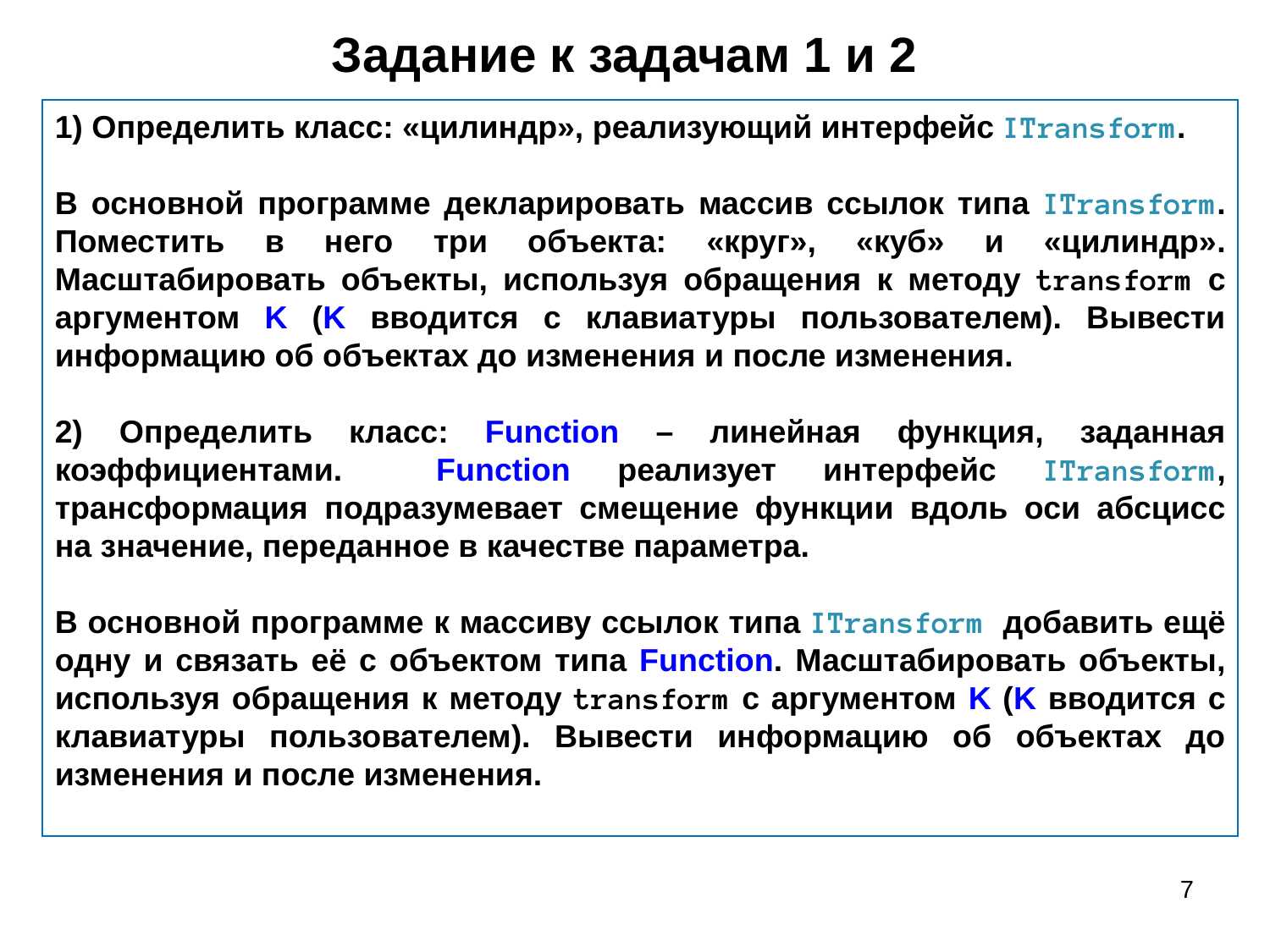

# Задание к задачам 1 и 2
1) Определить класс: «цилиндр», реализующий интерфейс ITransform.

В основной программе декларировать массив ссылок типа ITransform. Поместить в него три объекта: «круг», «куб» и «цилиндр». Масштабировать объекты, используя обращения к методу transform с аргументом K (K вводится с клавиатуры пользователем). Вывести информацию об объектах до изменения и после изменения.

2) Определить класс: Function – линейная функция, заданная коэффициентами.  Function реализует интерфейс ITransform, трансформация подразумевает смещение функции вдоль оси абсцисс на значение, переданное в качестве параметра.

В основной программе к массиву ссылок типа ITransform добавить ещё одну и связать её с объектом типа Function. Масштабировать объекты, используя обращения к методу transform с аргументом K (K вводится с клавиатуры пользователем). Вывести информацию об объектах до изменения и после изменения.

7